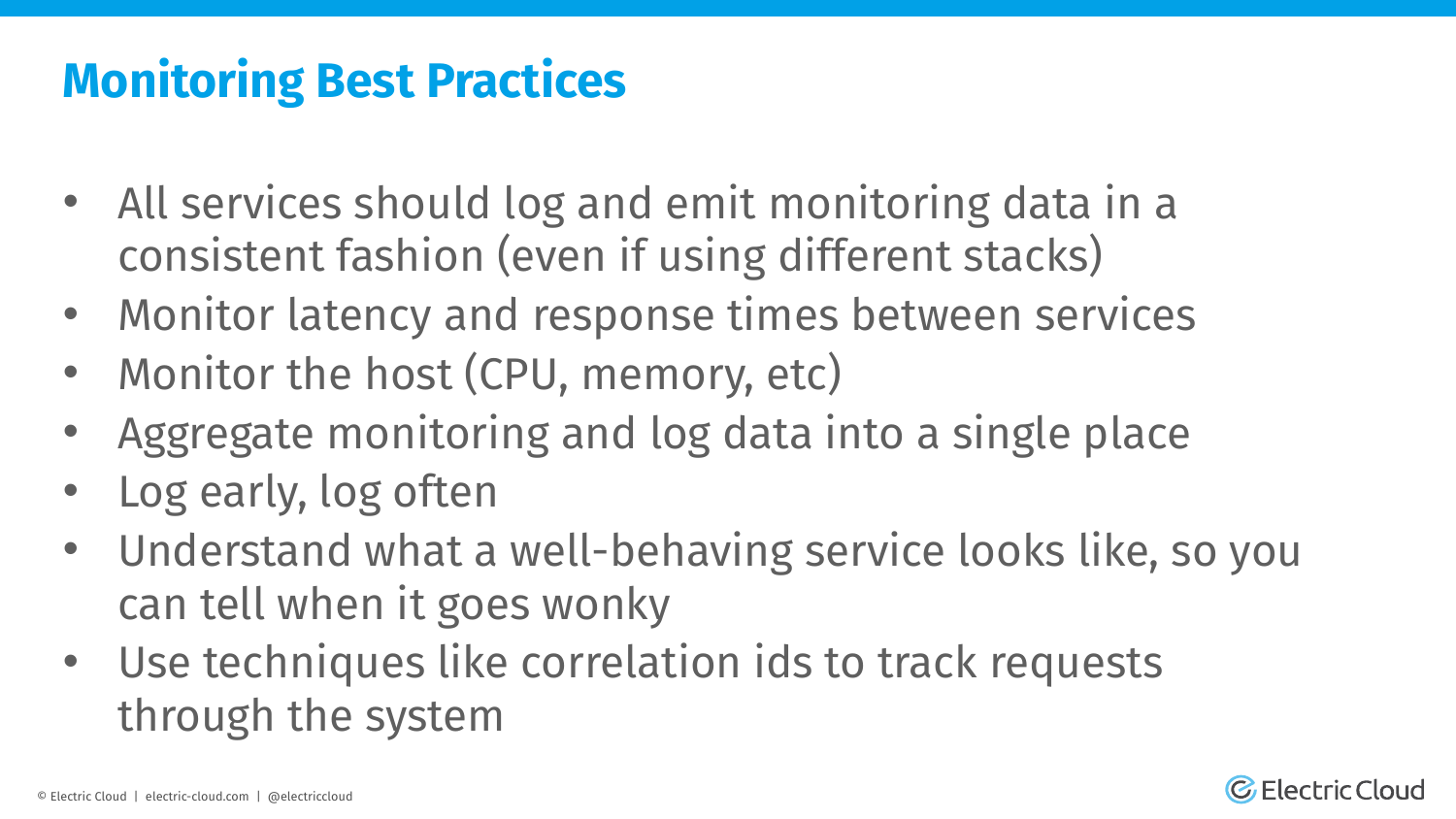

# Monitoring Best Practices
All services should log and emit monitoring data in a consistent fashion (even if using different stacks)
Monitor latency and response times between services
Monitor the host (CPU, memory, etc)
Aggregate monitoring and log data into a single place
Log early, log often
Understand what a well-behaving service looks like, so you can tell when it goes wonky
Use techniques like correlation ids to track requests through the system